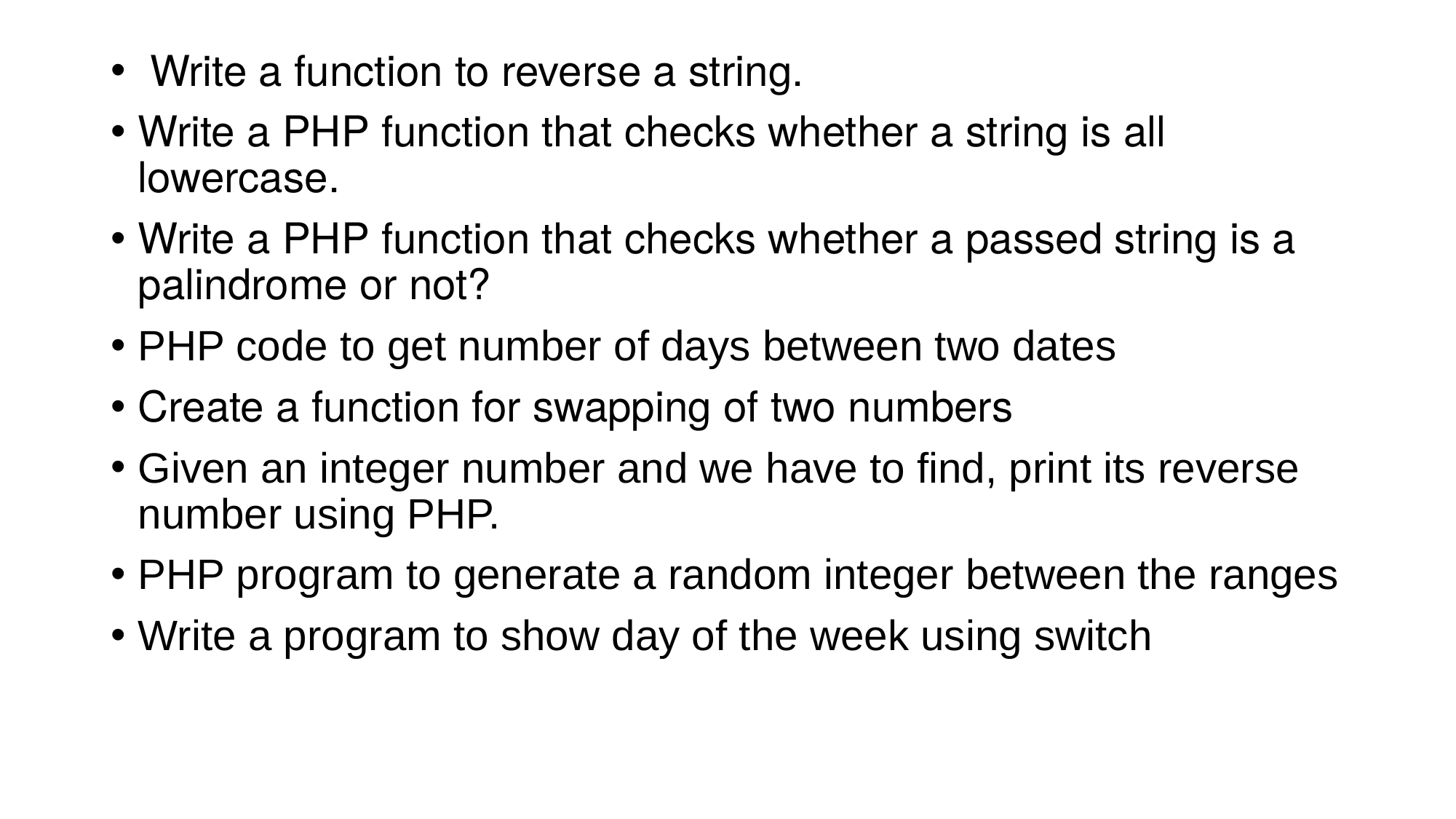

Write a function to reverse a string.
Write a PHP function that checks whether a string is all lowercase.
Write a PHP function that checks whether a passed string is a palindrome or not?
PHP code to get number of days between two dates
Create a function for swapping of two numbers
Given an integer number and we have to find, print its reverse number using PHP.
PHP program to generate a random integer between the ranges
Write a program to show day of the week using switch